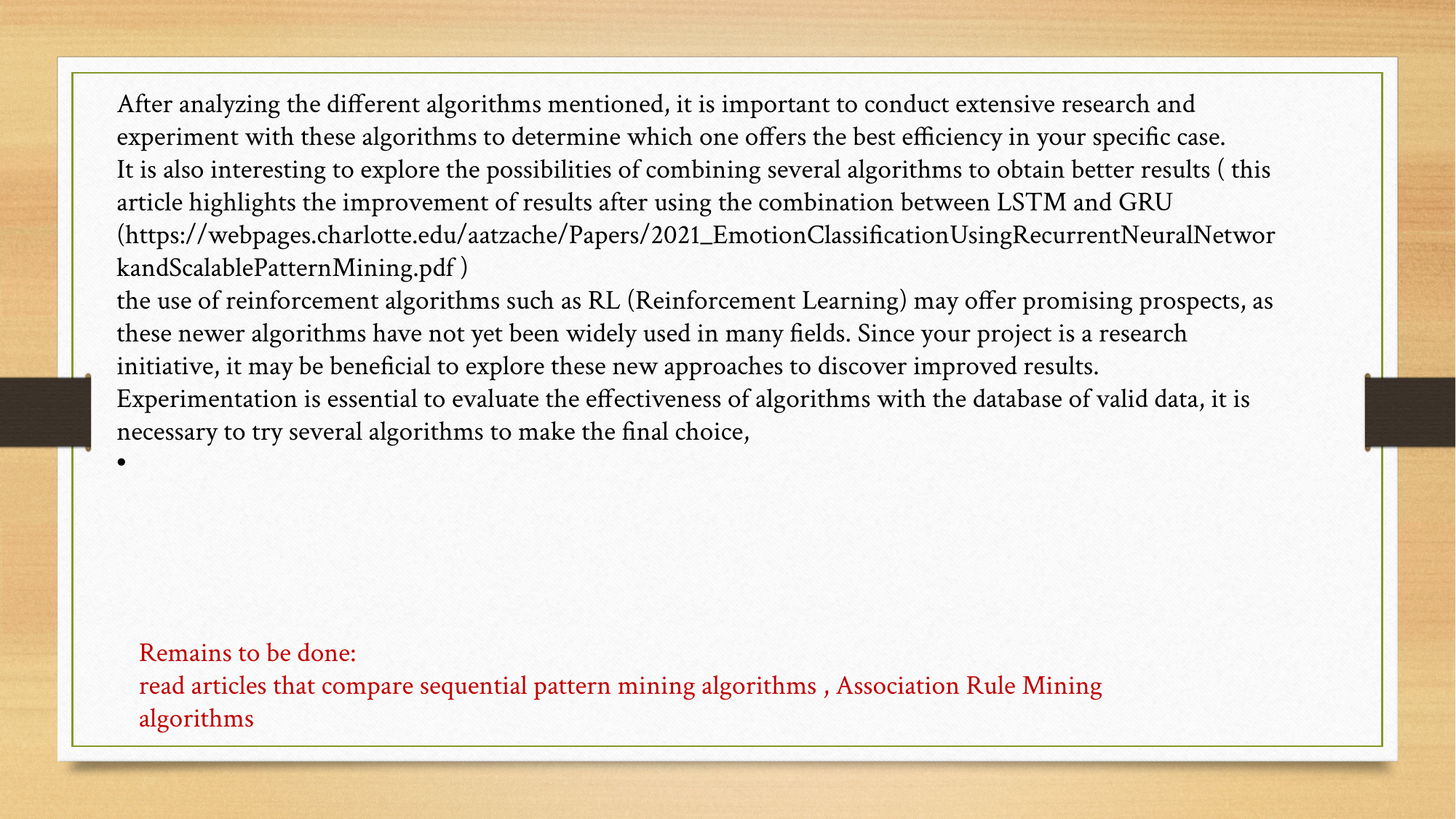

After analyzing the different algorithms mentioned, it is important to conduct extensive research and experiment with these algorithms to determine which one offers the best efficiency in your specific case.
It is also interesting to explore the possibilities of combining several algorithms to obtain better results ( this article highlights the improvement of results after using the combination between LSTM and GRU (https://webpages.charlotte.edu/aatzache/Papers/2021_EmotionClassificationUsingRecurrentNeuralNetworkandScalablePatternMining.pdf )
the use of reinforcement algorithms such as RL (Reinforcement Learning) may offer promising prospects, as these newer algorithms have not yet been widely used in many fields. Since your project is a research initiative, it may be beneficial to explore these new approaches to discover improved results.
Experimentation is essential to evaluate the effectiveness of algorithms with the database of valid data, it is necessary to try several algorithms to make the final choice,

Remains to be done:
read articles that compare sequential pattern mining algorithms , Association Rule Mining algorithms